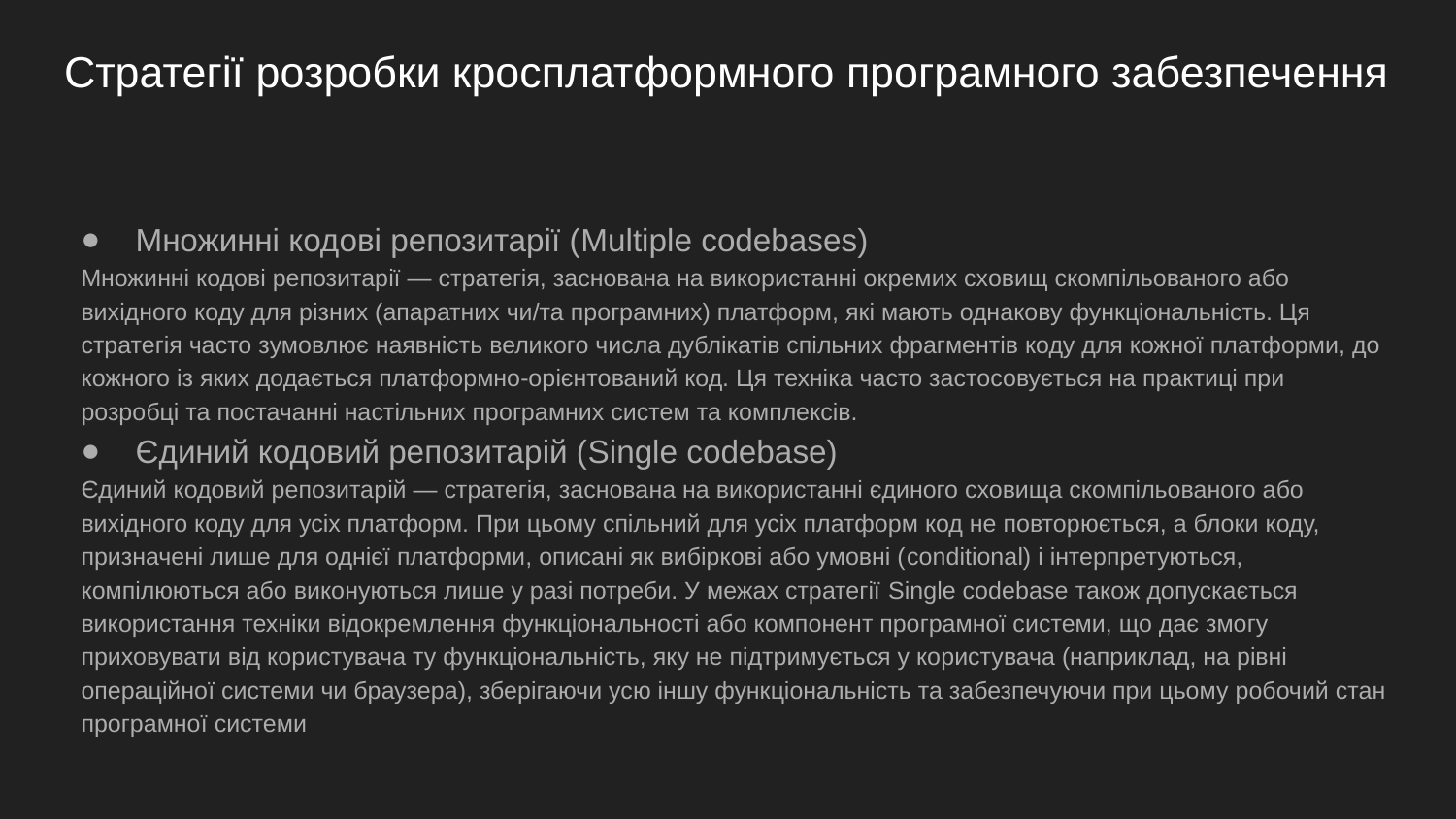

# Стратегії розробки кросплатформного програмного забезпечення
Множинні кодові репозитарії (Multiple codebases)
Множинні кодові репозитарії — стратегія, заснована на використанні окремих сховищ скомпільованого або вихідного коду для різних (апаратних чи/та програмних) платформ, які мають однакову функціональність. Ця стратегія часто зумовлює наявність великого числа дублікатів спільних фрагментів коду для кожної платформи, до кожного із яких додається платформно-орієнтований код. Ця техніка часто застосовується на практиці при розробці та постачанні настільних програмних систем та комплексів.
Єдиний кодовий репозитарій (Single codebase)
Єдиний кодовий репозитарій — стратегія, заснована на використанні єдиного сховища скомпільованого або вихідного коду для усіх платформ. При цьому спільний для усіх платформ код не повторюється, а блоки коду, призначені лише для однієї платформи, описані як вибіркові або умовні (conditional) і інтерпретуються, компілюються або виконуються лише у разі потреби. У межах стратегії Single codebase також допускається використання техніки відокремлення функціональності або компонент програмної системи, що дає змогу приховувати від користувача ту функціональність, яку не підтримується у користувача (наприклад, на рівні операційної системи чи браузера), зберігаючи усю іншу функціональність та забезпечуючи при цьому робочий стан програмної системи